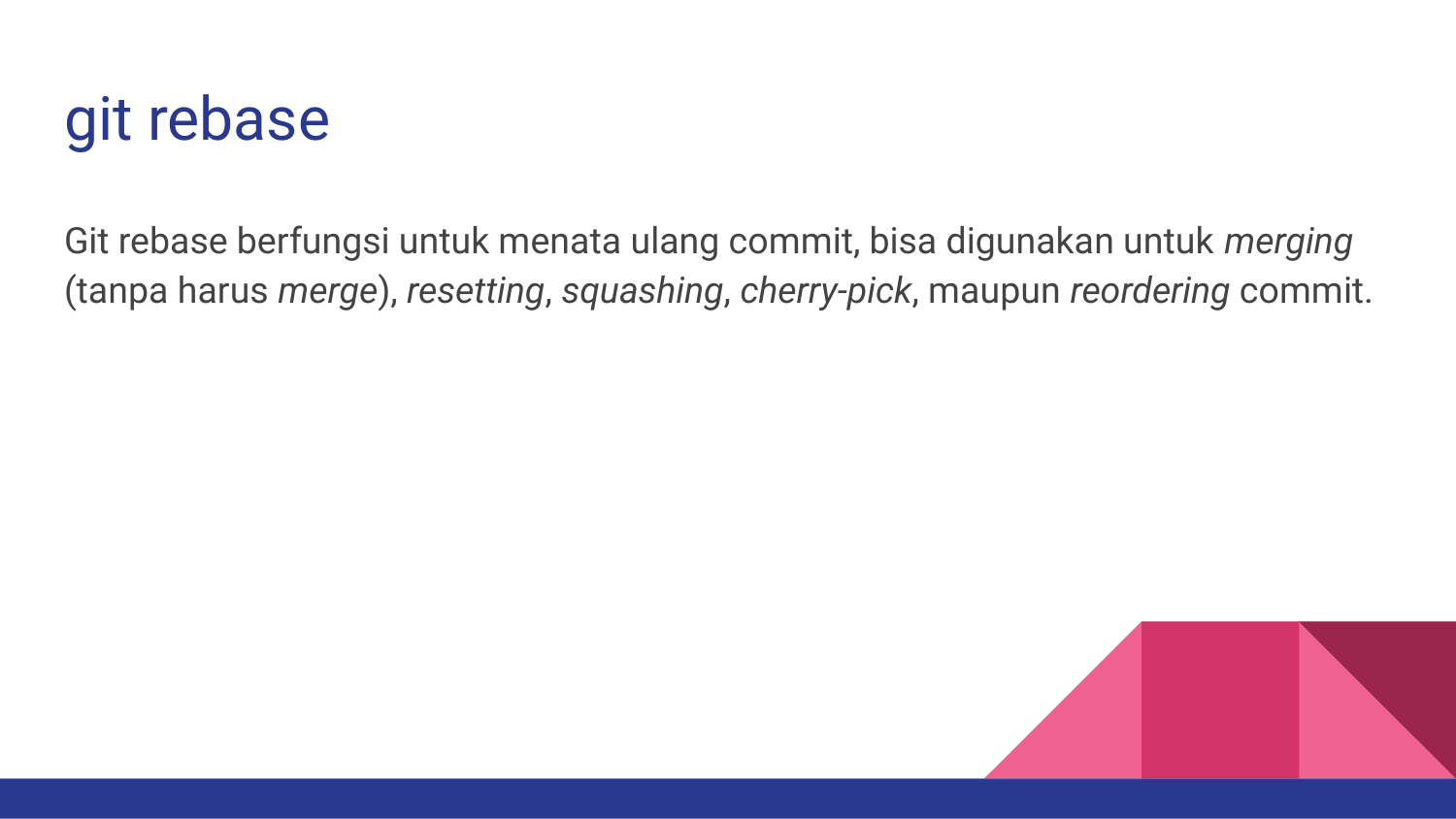

# git rebase
Git rebase berfungsi untuk menata ulang commit, bisa digunakan untuk merging (tanpa harus merge), resetting, squashing, cherry-pick, maupun reordering commit.